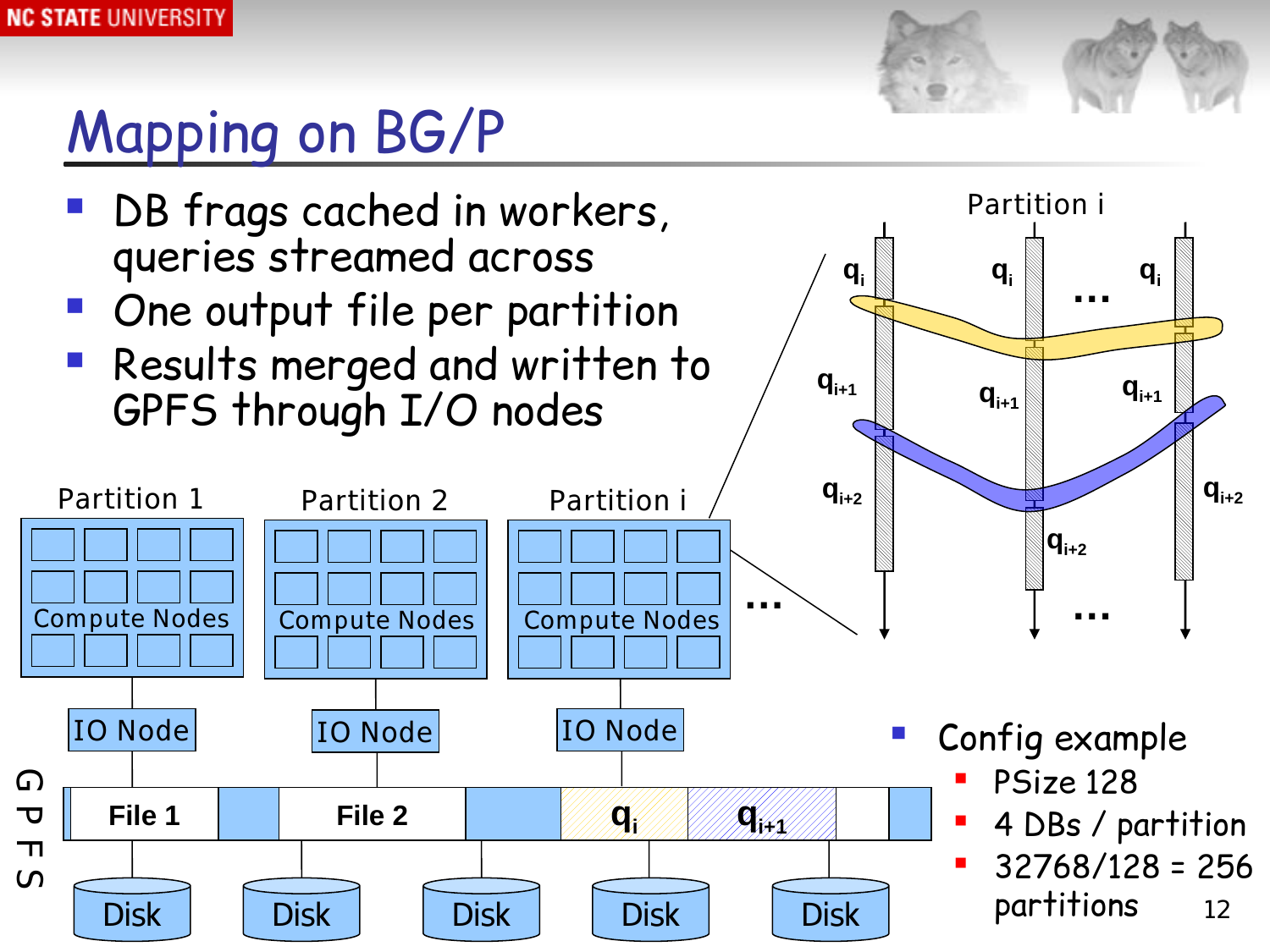

# Mapping on BG/P
Partition i
DB frags cached in workers, queries streamed across
One output file per partition
Results merged and written to GPFS through I/O nodes

qi
qi
qi

…

qi+1
qi+1
qi+1

qi+2
qi+2
Partition 1
Partition 2
Partition i

qi+2

…

…

Compute Nodes
Compute Nodes
Compute Nodes

IO Node
IO Node
Config example
PSize 128
4 DBs / partition
32768/128 = 256 partitions
IO Node

File 1
File 2
qi
File i
qi+1
G P F S

12
Disk
Disk
Disk
Disk
Disk